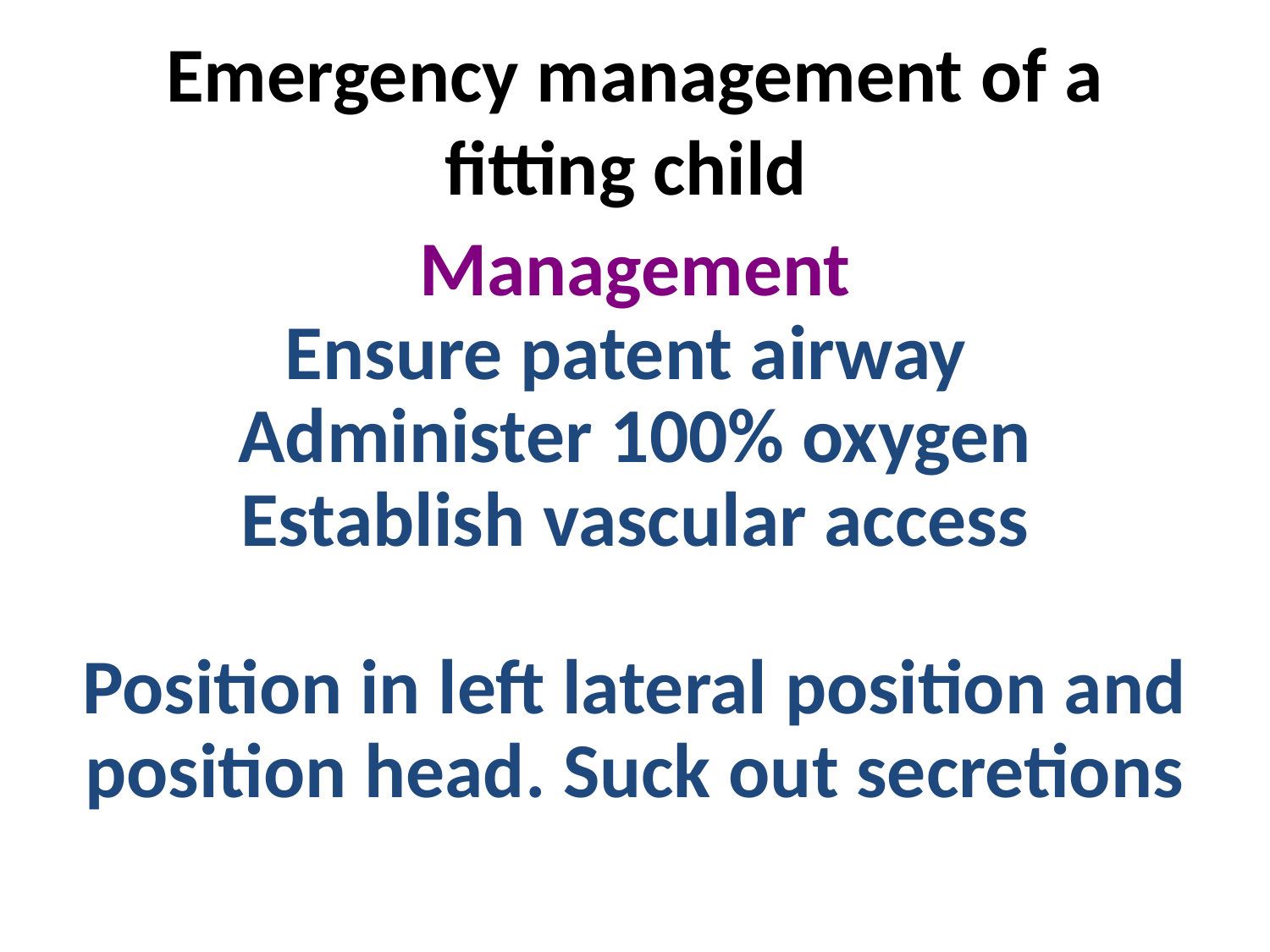

Emergency management of a fitting child
Management
Ensure patent airway
Administer 100% oxygen
Establish vascular access

Position in left lateral position and position head. Suck out secretions